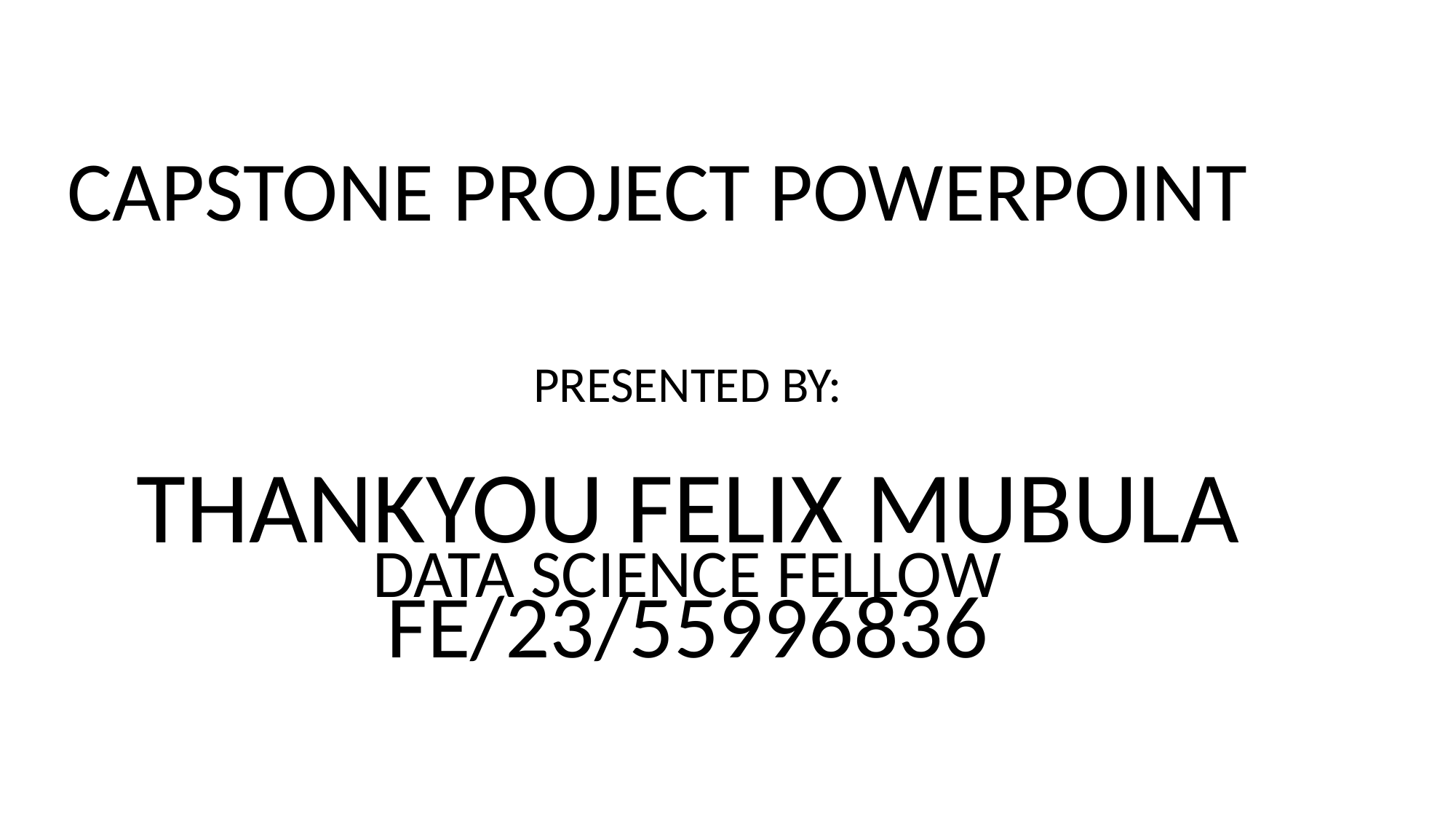

# CAPSTONE PROJECT POWERPOINT
PRESENTED BY:

THANKYOU FELIX MUBULA
DATA SCIENCE FELLOW
FE/23/55996836